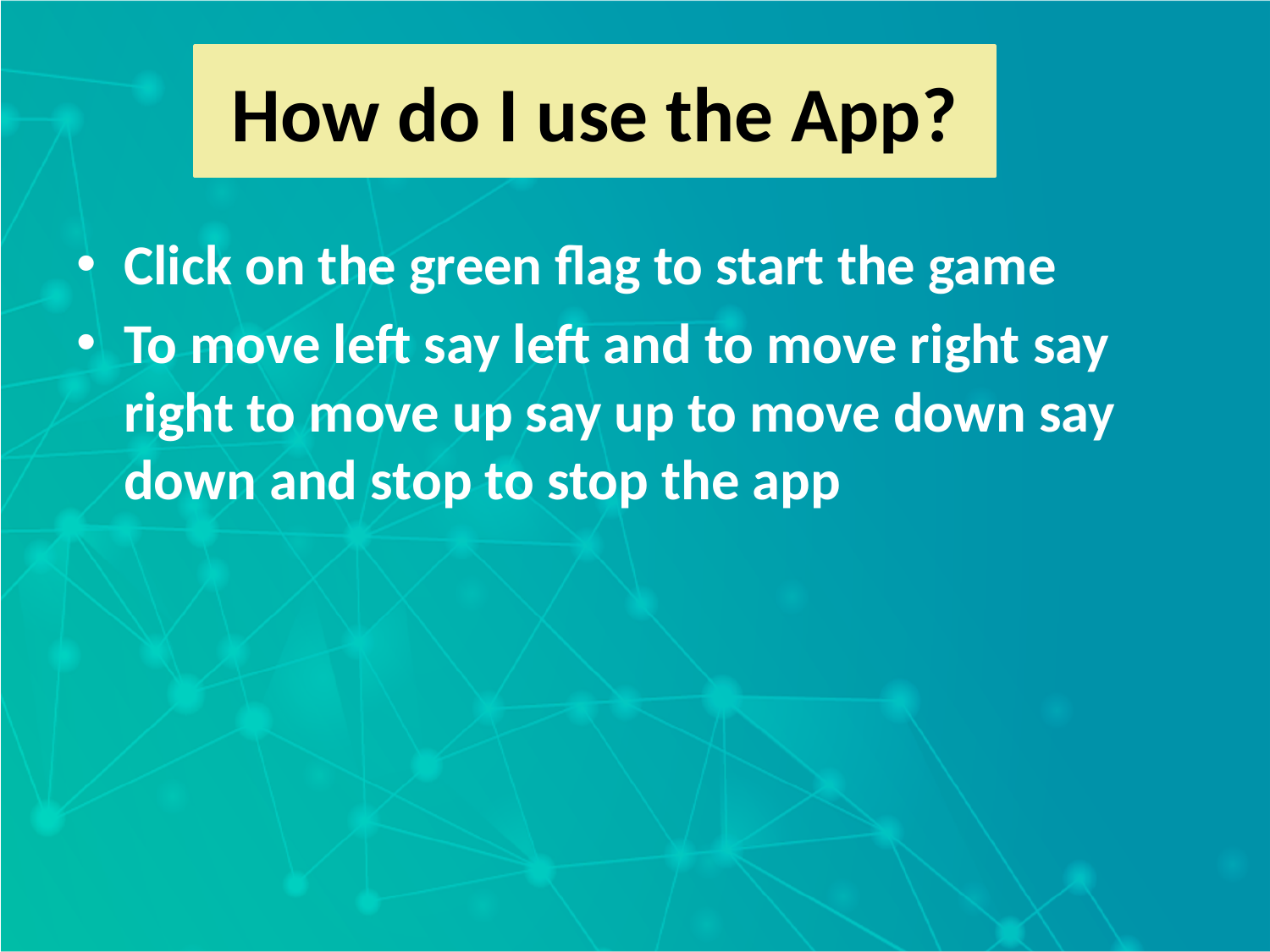

How do I use the App?
Click on the green flag to start the game
To move left say left and to move right say right to move up say up to move down say down and stop to stop the app